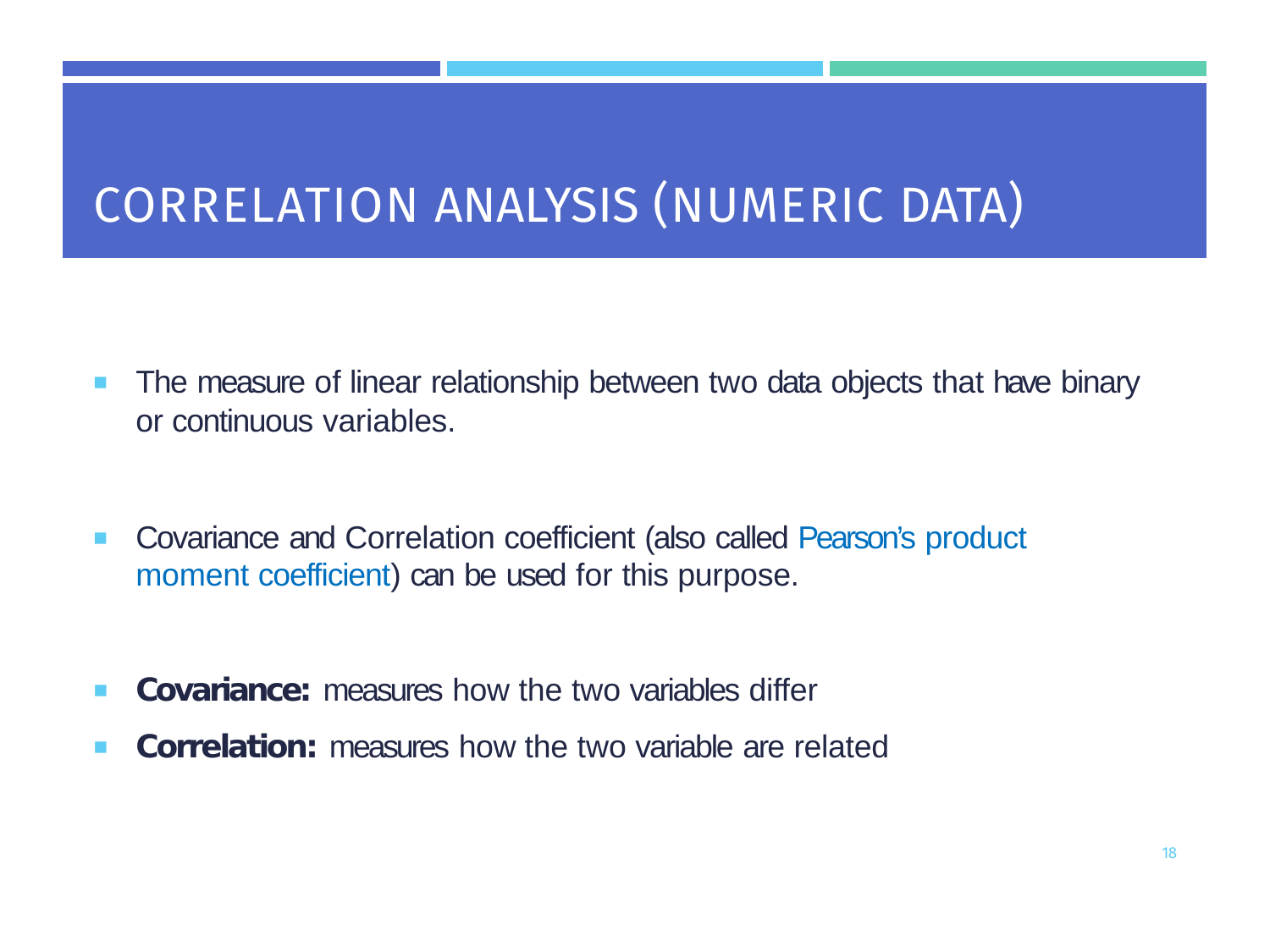

|  |  |  |
| --- | --- | --- |
| CORRELATION ANALYSIS (NUMERIC DATA) |  |  |
The measure of linear relationship between two data objects that have binary or continuous variables.

Covariance and Correlation coefficient (also called Pearson’s product moment coefficient) can be used for this purpose.

Covariance: measures how the two variables differ
Correlation: measures how the two variable are related
18